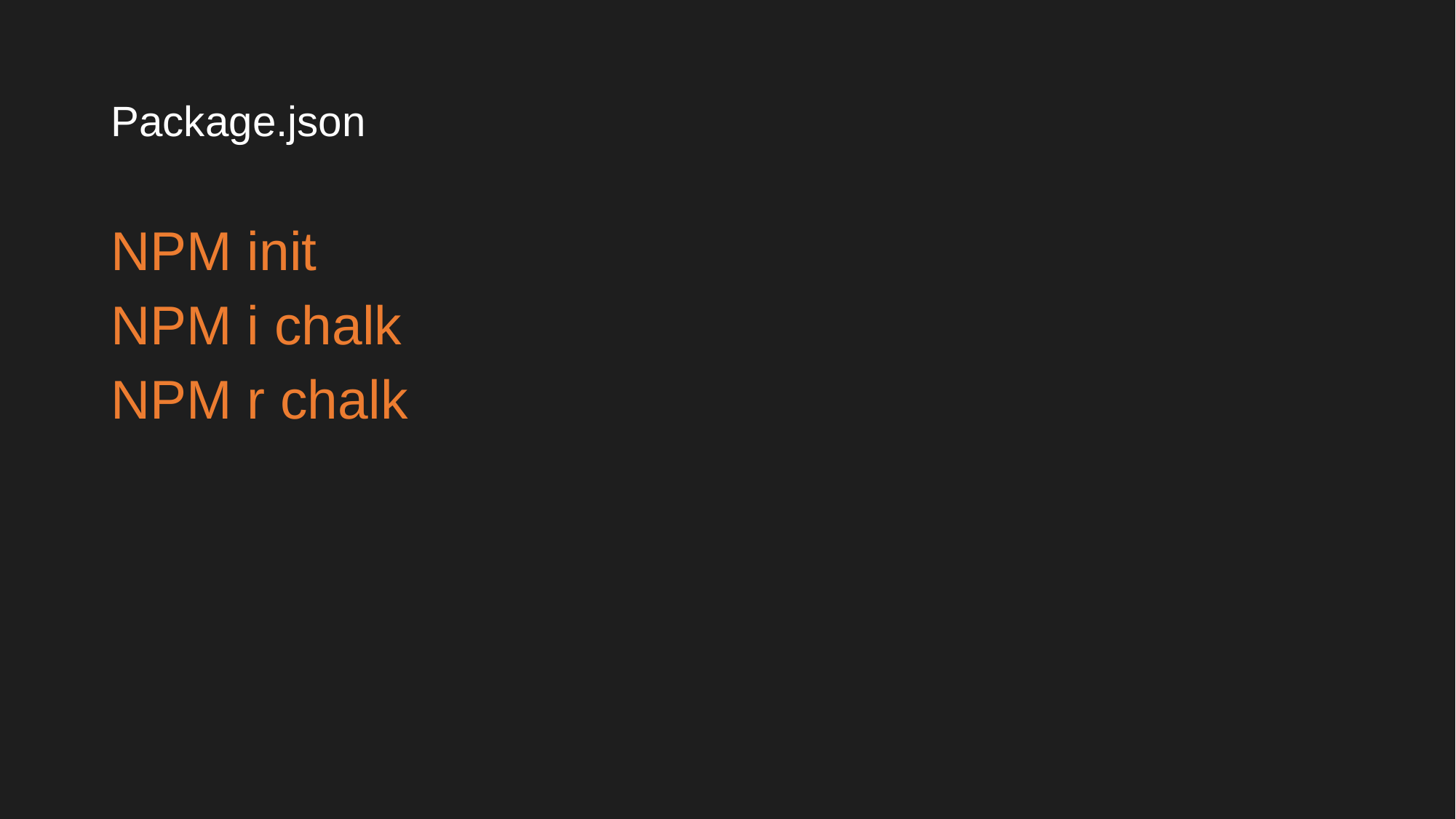

# Package.json
NPM init
NPM i chalk
NPM r chalk